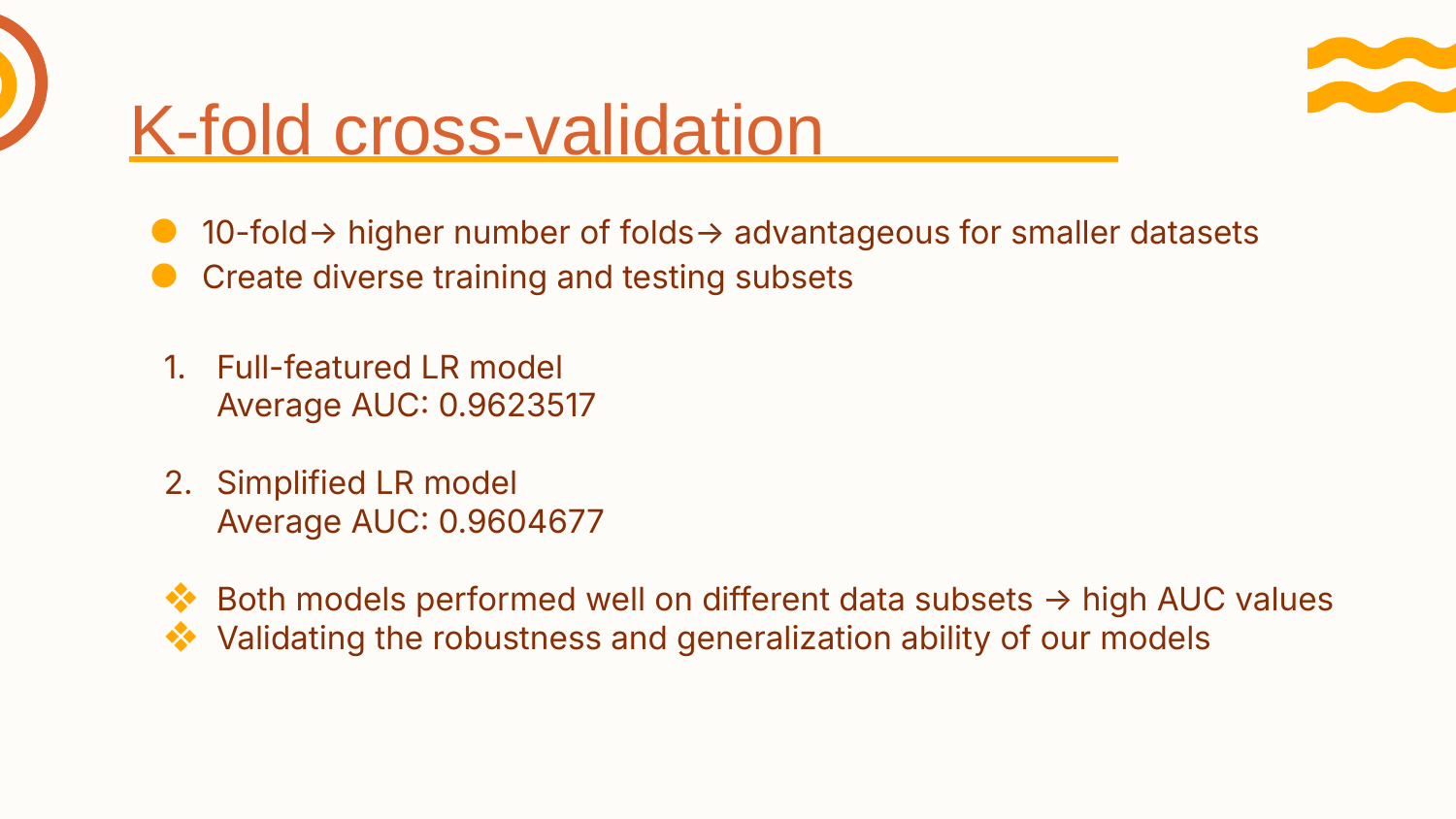

# K-fold cross-validation

10-fold→ higher number of folds→ advantageous for smaller datasets
Create diverse training and testing subsets

Full-featured LR model
Average AUC: 0.9623517

Simplified LR model
Average AUC: 0.9604677

Both models performed well on different data subsets → high AUC values
Validating the robustness and generalization ability of our models